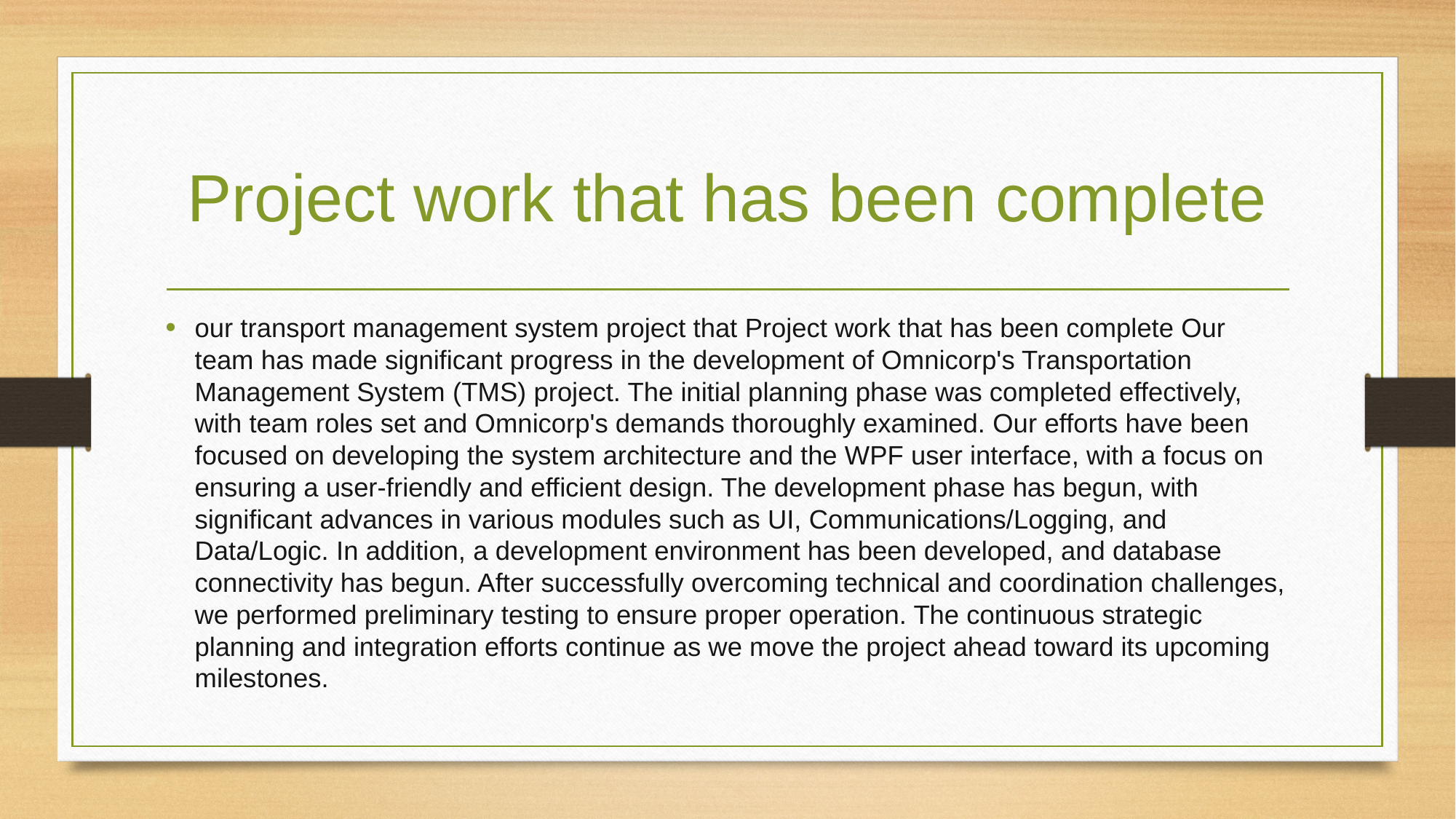

# Project work that has been complete
our transport management system project that Project work that has been complete Our team has made significant progress in the development of Omnicorp's Transportation Management System (TMS) project. The initial planning phase was completed effectively, with team roles set and Omnicorp's demands thoroughly examined. Our efforts have been focused on developing the system architecture and the WPF user interface, with a focus on ensuring a user-friendly and efficient design. The development phase has begun, with significant advances in various modules such as UI, Communications/Logging, and Data/Logic. In addition, a development environment has been developed, and database connectivity has begun. After successfully overcoming technical and coordination challenges, we performed preliminary testing to ensure proper operation. The continuous strategic planning and integration efforts continue as we move the project ahead toward its upcoming milestones.